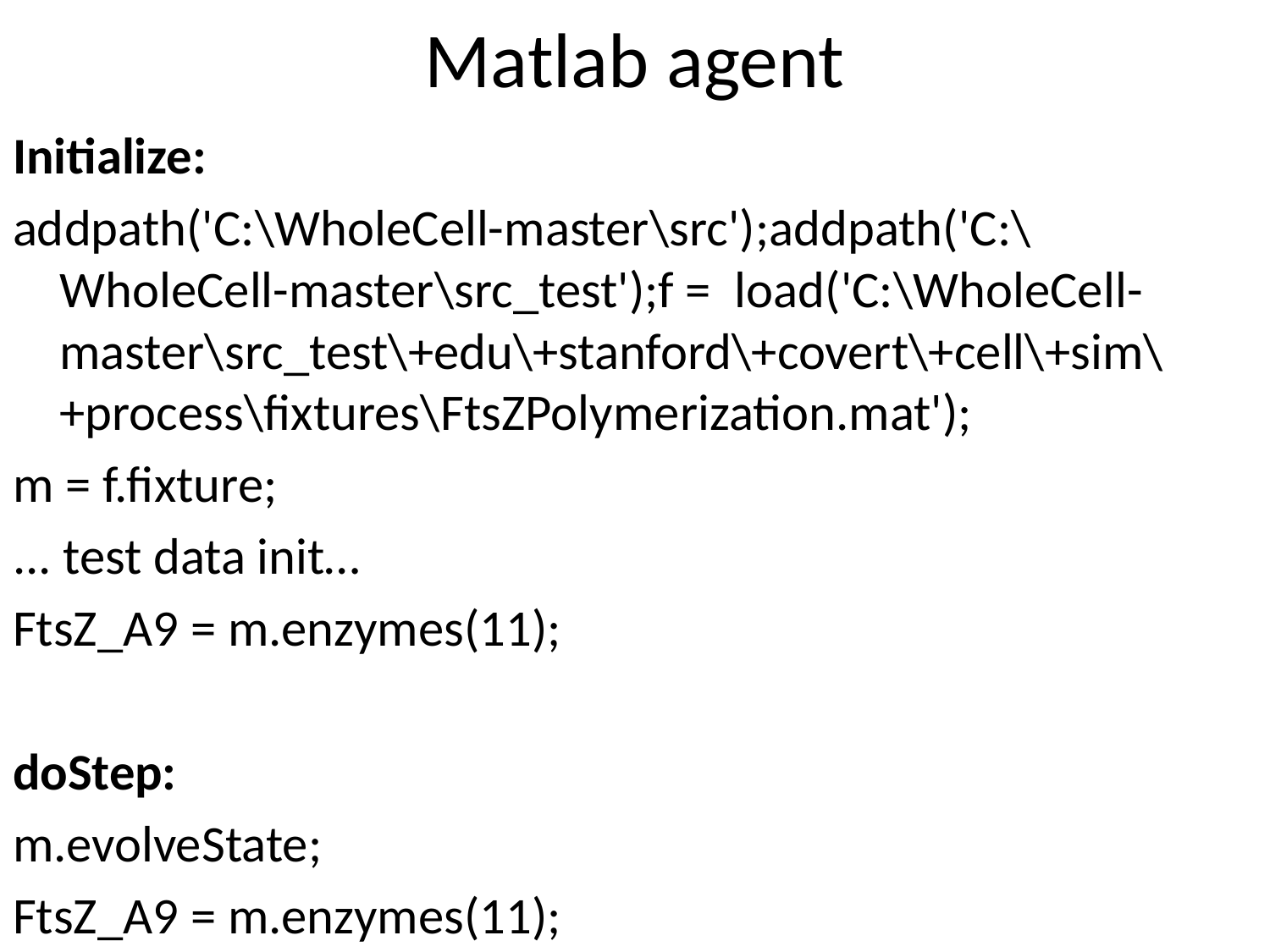

# Matlab agent
Initialize:
addpath('C:\WholeCell-master\src');addpath('C:\WholeCell-master\src_test');f =  load('C:\WholeCell-master\src_test\+edu\+stanford\+covert\+cell\+sim\+process\fixtures\FtsZPolymerization.mat');
m = f.fixture;
... test data init…
FtsZ_A9 = m.enzymes(11);

doStep:
m.evolveState;
FtsZ_A9 = m.enzymes(11);